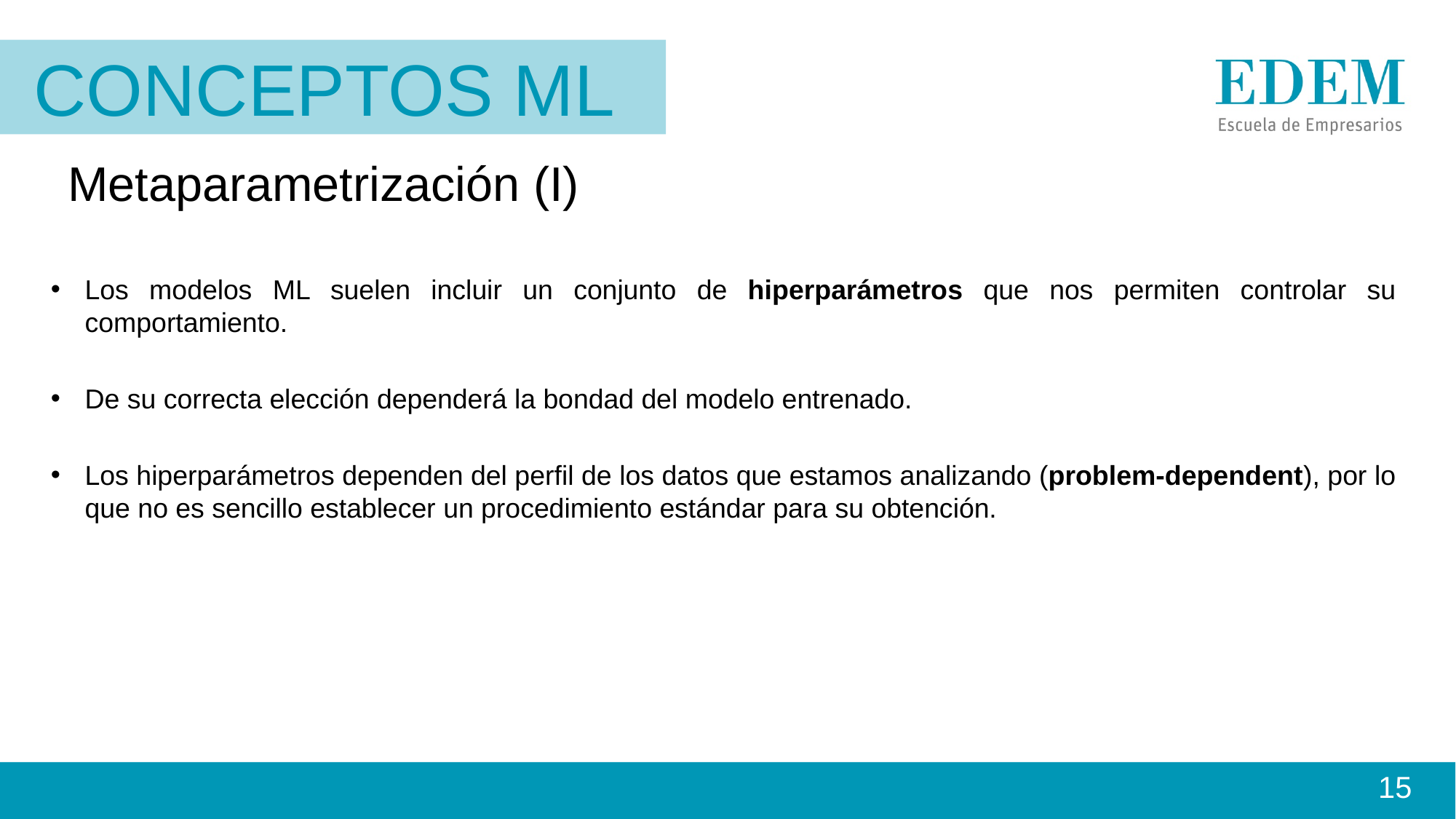

Conceptos ml
Metaparametrización (I)

Los modelos ML suelen incluir un conjunto de hiperparámetros que nos permiten controlar su comportamiento.

De su correcta elección dependerá la bondad del modelo entrenado.

Los hiperparámetros dependen del perfil de los datos que estamos analizando (problem-dependent), por lo que no es sencillo establecer un procedimiento estándar para su obtención.